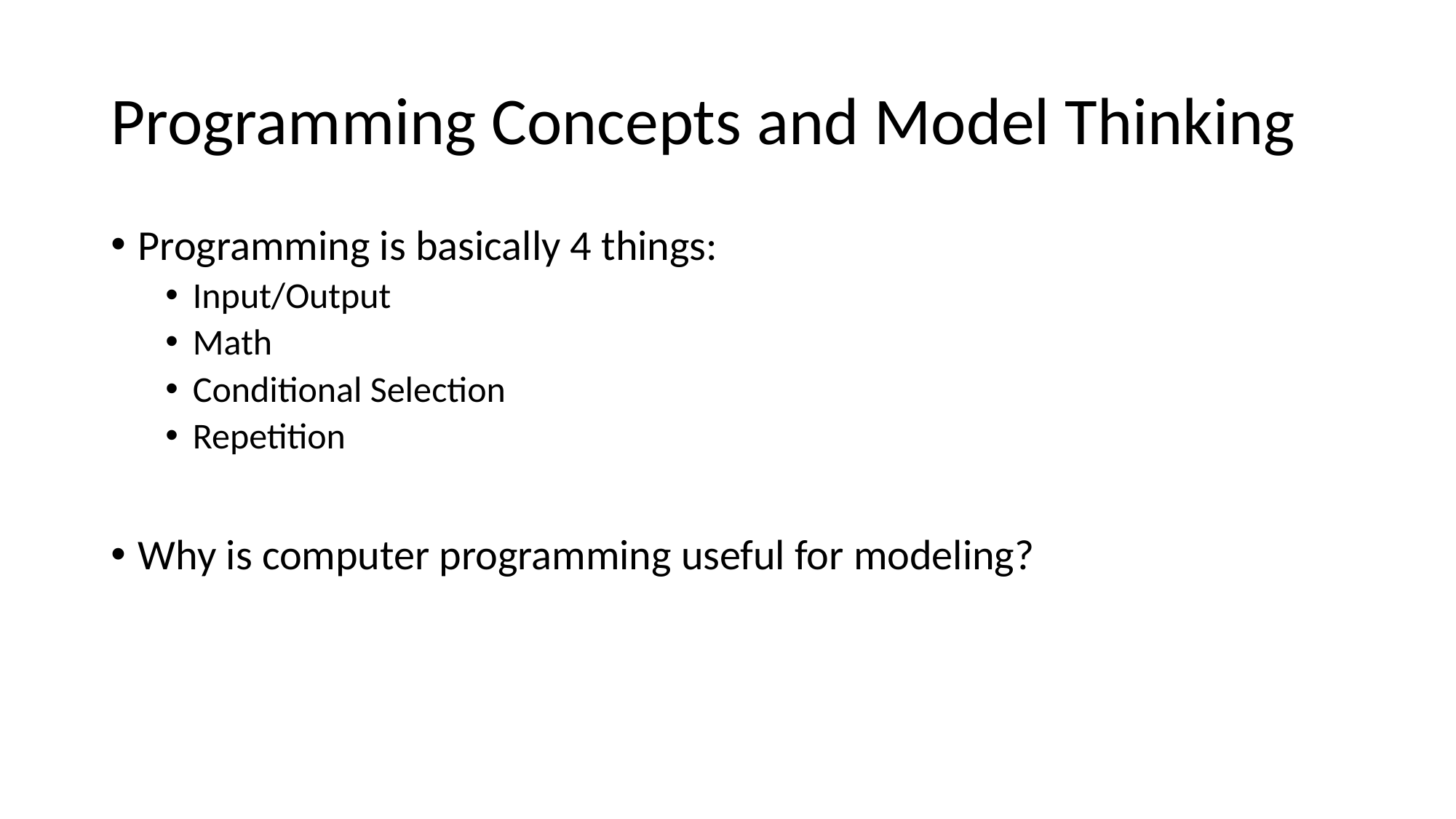

# Programming Concepts and Model Thinking
Programming is basically 4 things:
Input/Output
Math
Conditional Selection
Repetition

Why is computer programming useful for modeling?